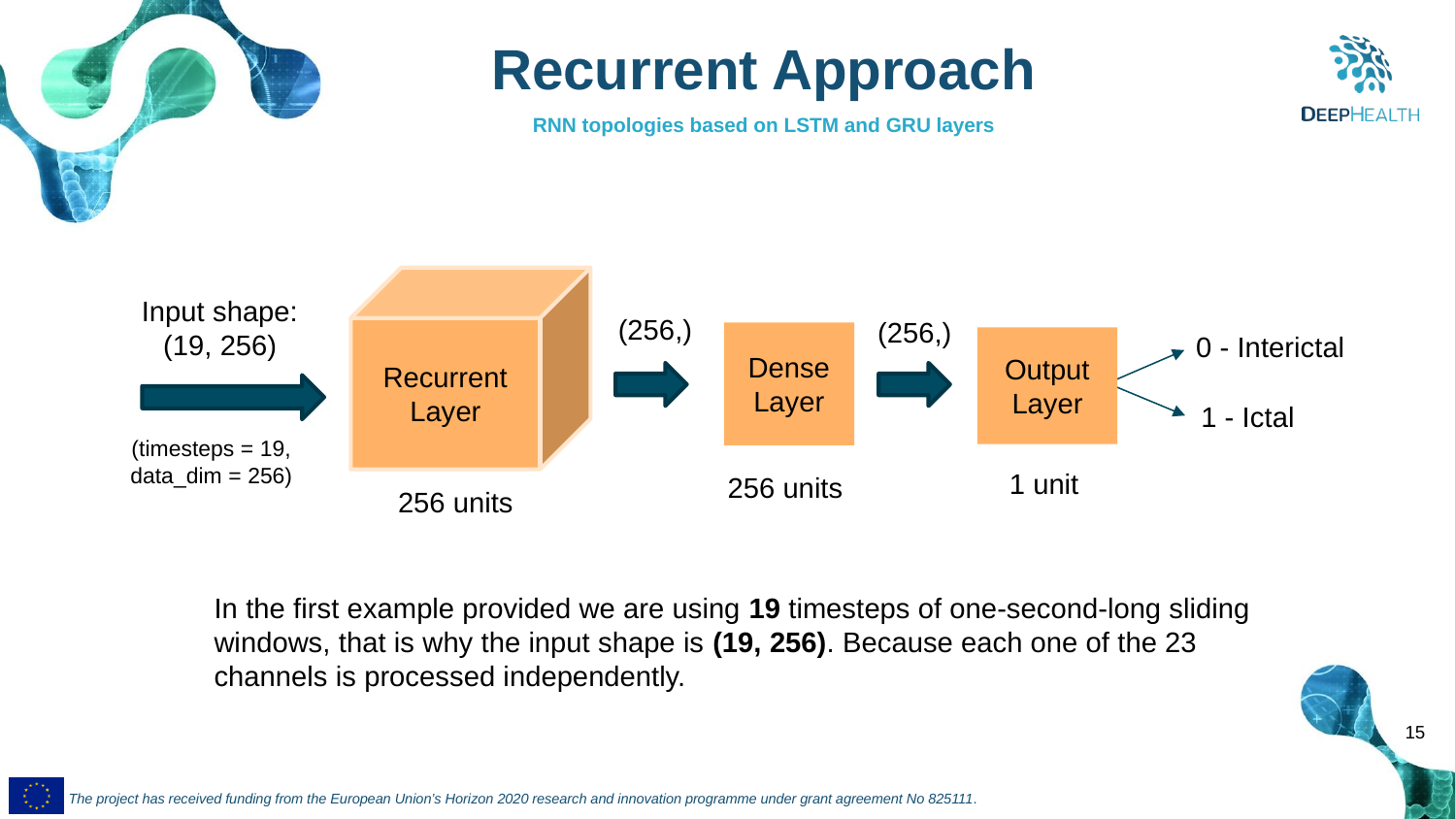

Recurrent Approach
RNN topologies based on LSTM and GRU layers
Recurrent Layer
Input shape: (19, 256)
(256,)
(256,)
0 - Interictal
Dense Layer
Output Layer

1 - Ictal
(timesteps = 19, data_dim = 256)
1 unit
256 units
256 units
In the first example provided we are using 19 timesteps of one-second-long sliding windows, that is why the input shape is (19, 256). Because each one of the 23 channels is processed independently.